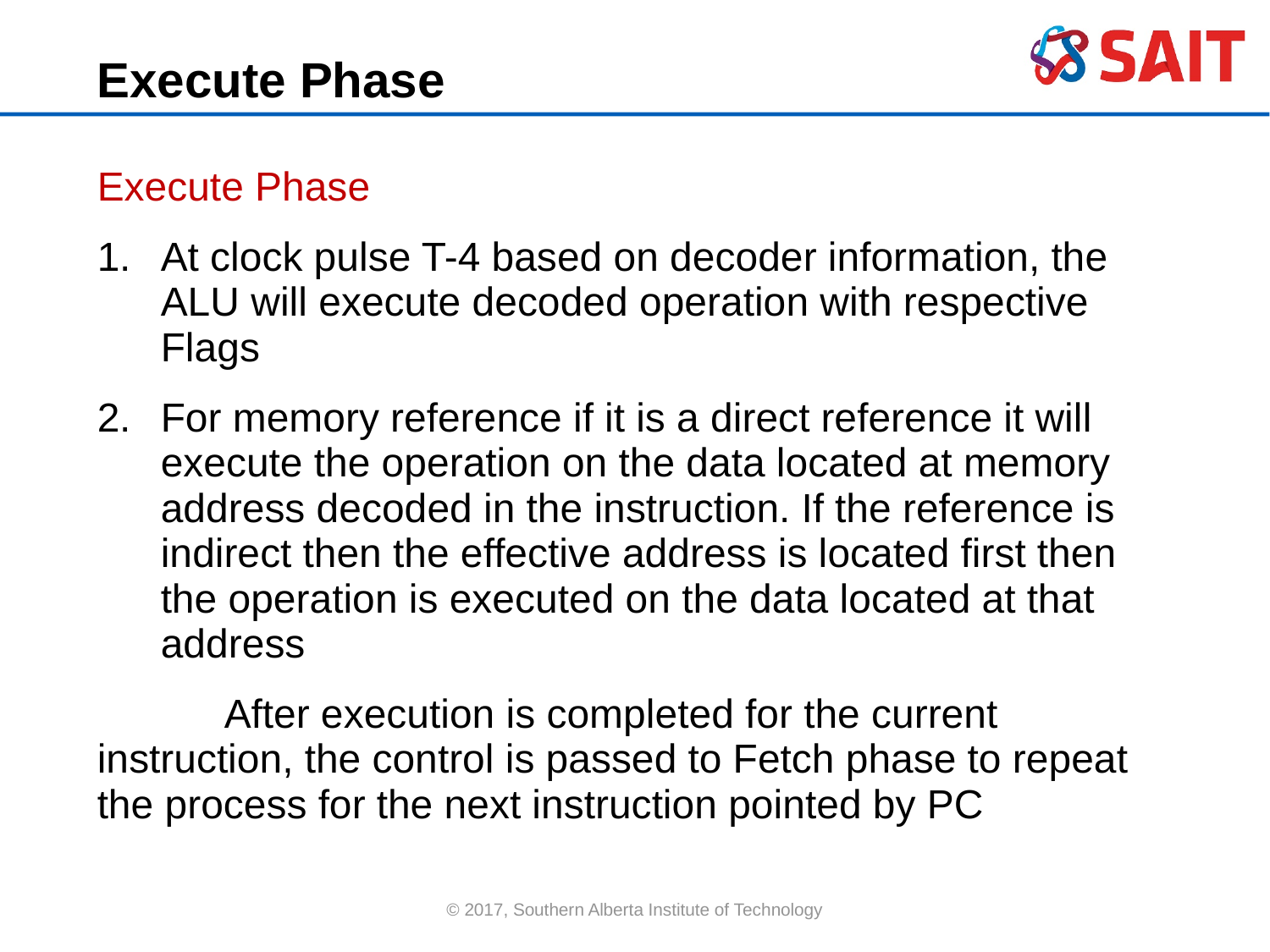

Execute Phase
Execute Phase
At clock pulse T-4 based on decoder information, the ALU will execute decoded operation with respective Flags
For memory reference if it is a direct reference it will execute the operation on the data located at memory address decoded in the instruction. If the reference is indirect then the effective address is located first then the operation is executed on the data located at that address
	After execution is completed for the current instruction, the control is passed to Fetch phase to repeat the process for the next instruction pointed by PC